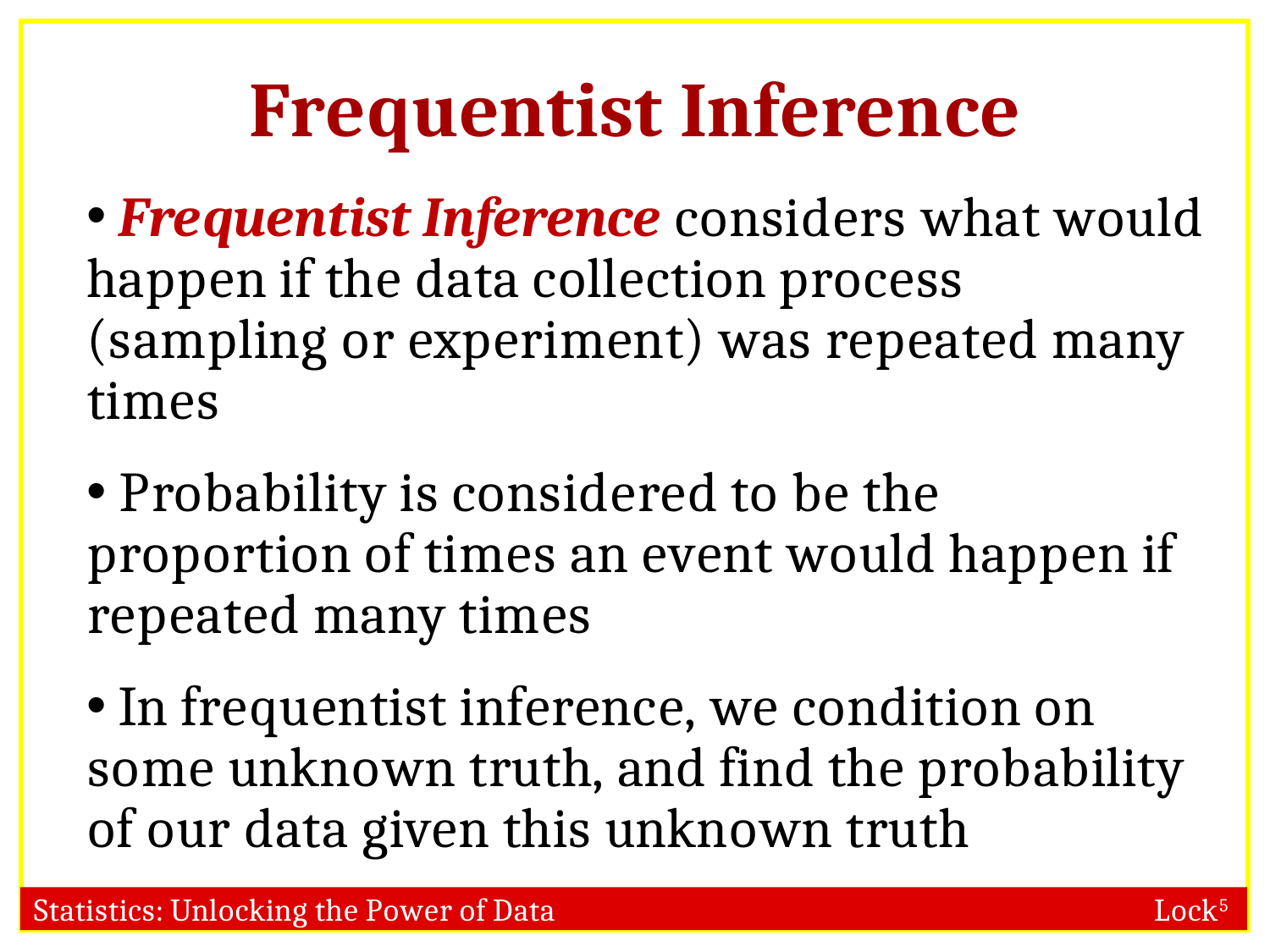

Frequentist Inference
 Frequentist Inference considers what would happen if the data collection process (sampling or experiment) was repeated many times
 Probability is considered to be the proportion of times an event would happen if repeated many times
 In frequentist inference, we condition on some unknown truth, and find the probability of our data given this unknown truth